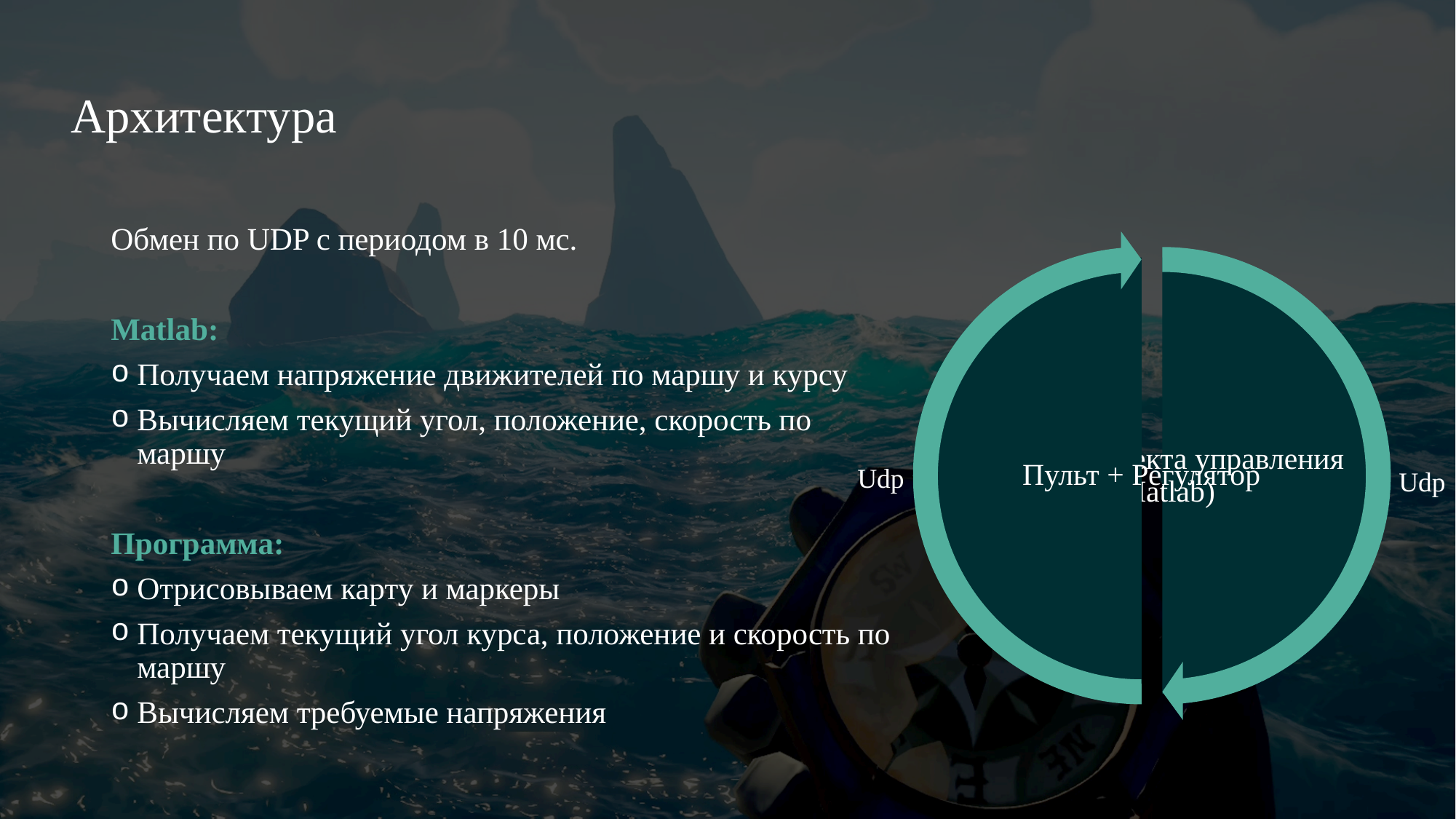

# Архитектура
Обмен по UDP с периодом в 10 мс.

Matlab:
Получаем напряжение движителей по маршу и курсу
Вычисляем текущий угол, положение, скорость по маршу

Программа:
Отрисовываем карту и маркеры
Получаем текущий угол курса, положение и скорость по маршу
Вычисляем требуемые напряжения

Модель объекта управления (Matlab)
Пульт + Регулятор
Udp
Udp